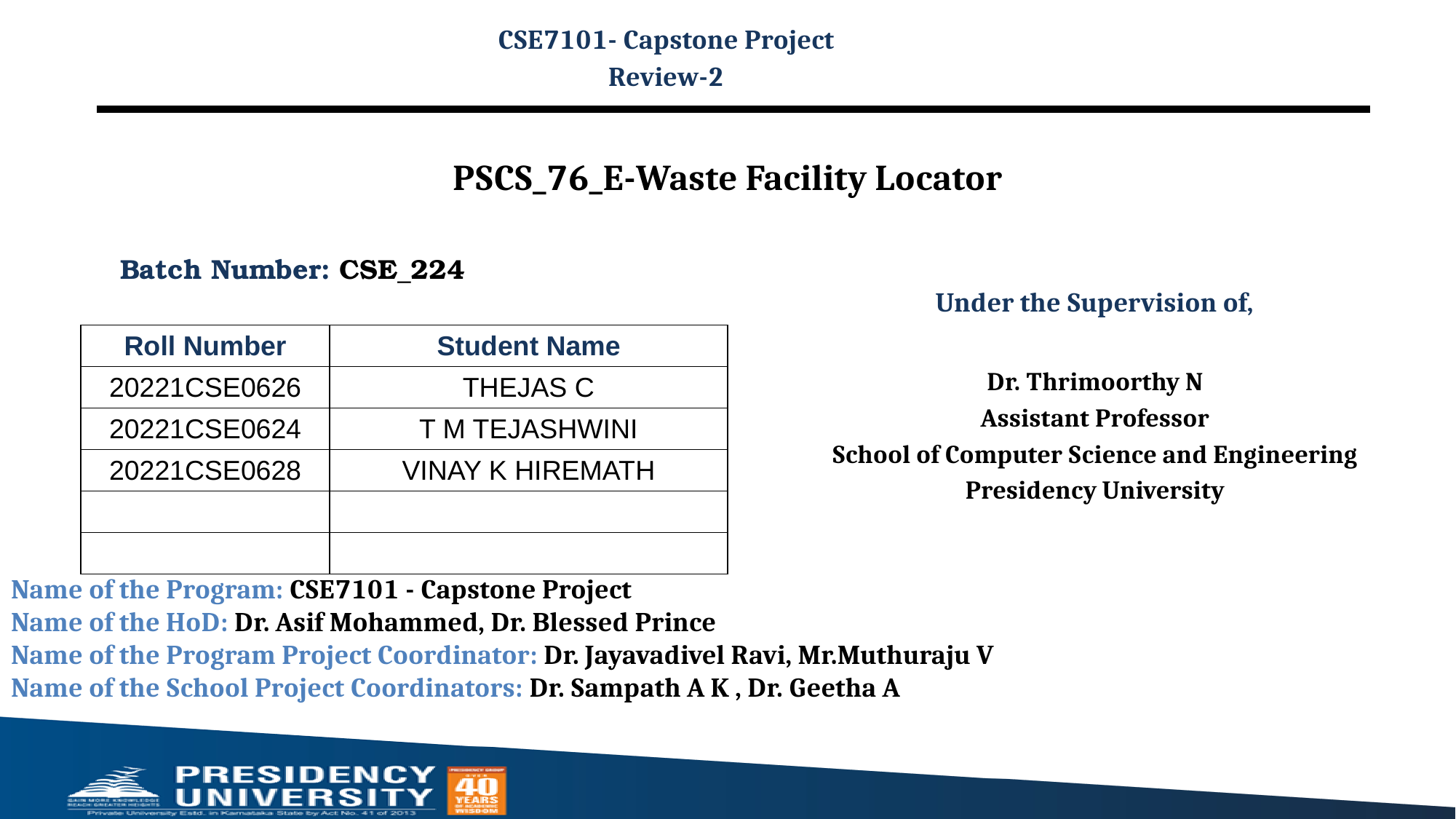

CSE7101- Capstone Project
Review-2
# PSCS_76_E-Waste Facility Locator
Batch Number: CSE_224
Under the Supervision of,

Dr. Thrimoorthy N
Assistant Professor
School of Computer Science and Engineering
Presidency University

| Roll Number | Student Name |
| --- | --- |
| 20221CSE0626 | THEJAS C |
| 20221CSE0624 | T M TEJASHWINI |
| 20221CSE0628 | VINAY K HIREMATH |
|  |  |
|  |  |
Name of the Program: CSE7101 - Capstone Project
Name of the HoD: Dr. Asif Mohammed, Dr. Blessed Prince
Name of the Program Project Coordinator: Dr. Jayavadivel Ravi, Mr.Muthuraju V
Name of the School Project Coordinators: Dr. Sampath A K , Dr. Geetha A